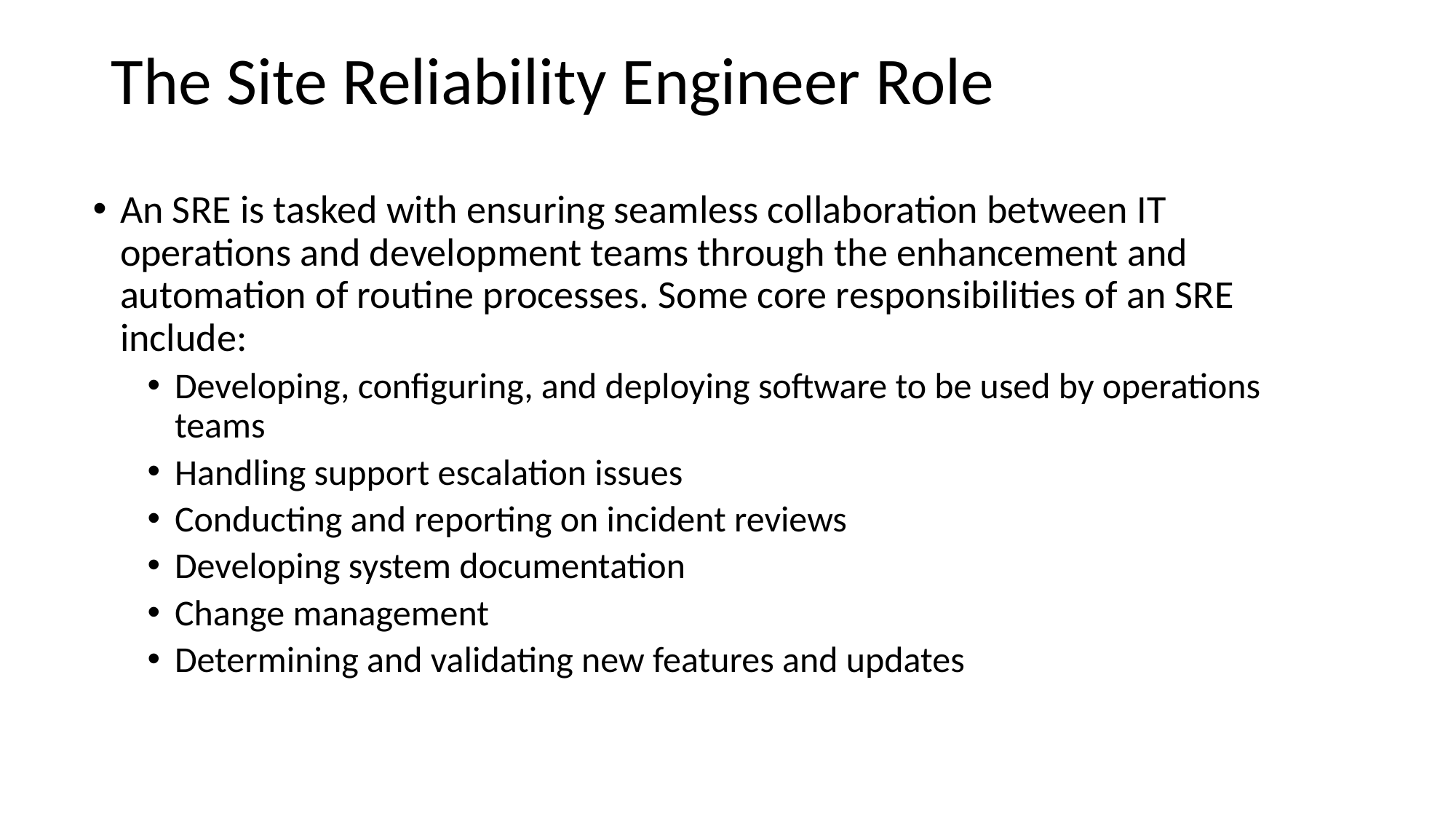

# The Site Reliability Engineer Role
An SRE is tasked with ensuring seamless collaboration between IT operations and development teams through the enhancement and automation of routine processes. Some core responsibilities of an SRE include:
Developing, configuring, and deploying software to be used by operations teams
Handling support escalation issues
Conducting and reporting on incident reviews
Developing system documentation
Change management
Determining and validating new features and updates